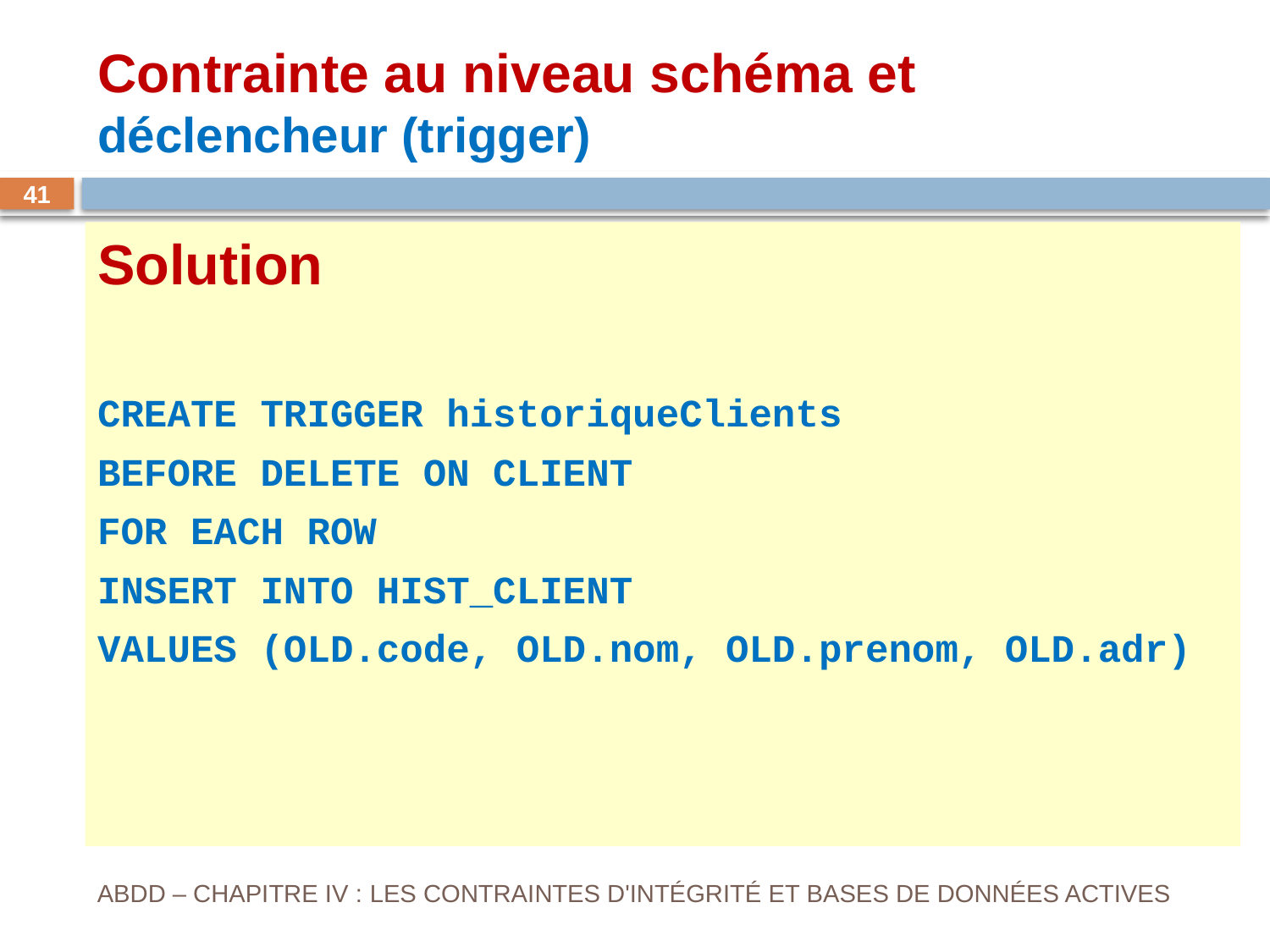

# Contrainte au niveau schéma et déclencheur (trigger)
41
Solution

CREATE TRIGGER historiqueClients
BEFORE DELETE ON CLIENT
FOR EACH ROW
INSERT INTO HIST_CLIENT
VALUES (OLD.code, OLD.nom, OLD.prenom, OLD.adr)

ABDD – CHAPITRE IV : LES CONTRAINTES D'INTÉGRITÉ ET BASES DE DONNÉES ACTIVES